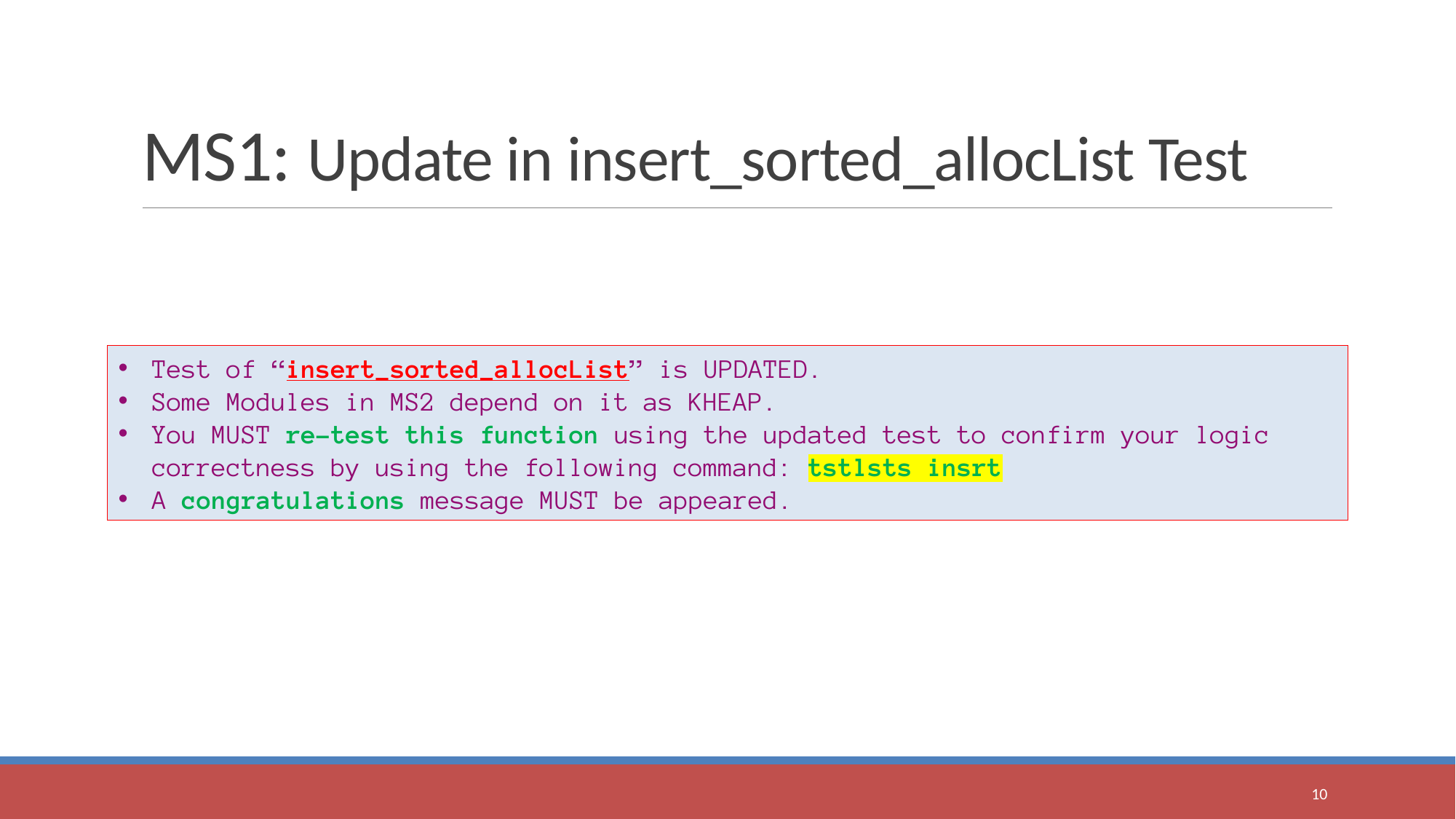

# MS1: Update in insert_sorted_allocList Test
Test of “insert_sorted_allocList” is UPDATED.
Some Modules in MS2 depend on it as KHEAP.
You MUST re-test this function using the updated test to confirm your logic correctness by using the following command: tstlsts insrt
A congratulations message MUST be appeared.
10